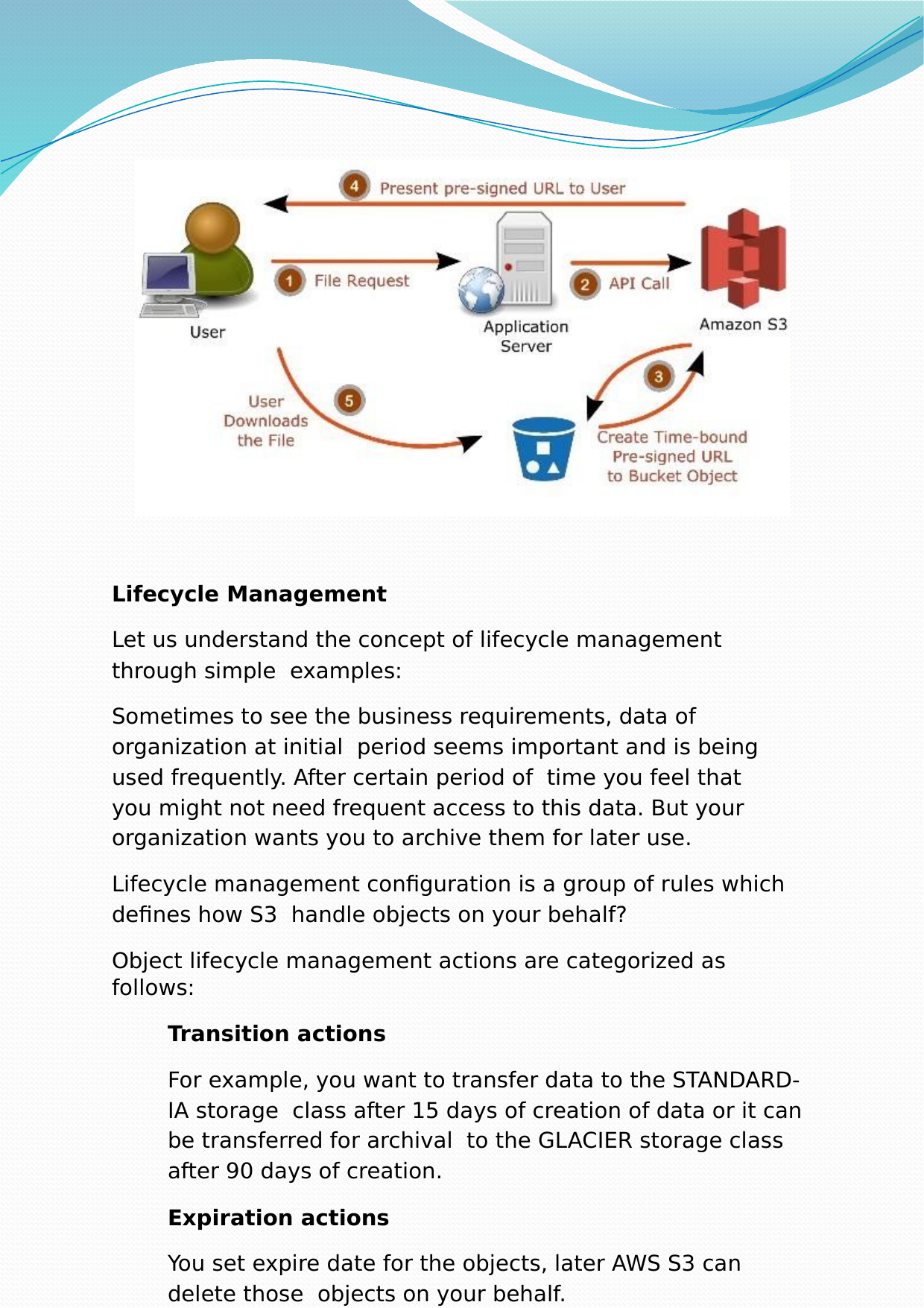

Lifecycle Management
Let us understand the concept of lifecycle management through simple  examples:
Sometimes to see the business requirements, data of organization at initial  period seems important and is being used frequently. After certain period of  time you feel that you might not need frequent access to this data. But your  organization wants you to archive them for later use.
Lifecycle management configuration is a group of rules which defines how S3  handle objects on your behalf?

Object lifecycle management actions are categorized as follows:

Transition actions
For example, you want to transfer data to the STANDARD-IA storage  class after 15 days of creation of data or it can be transferred for archival  to the GLACIER storage class after 90 days of creation.

Expiration actions
You set expire date for the objects, later AWS S3 can delete those  objects on your behalf.